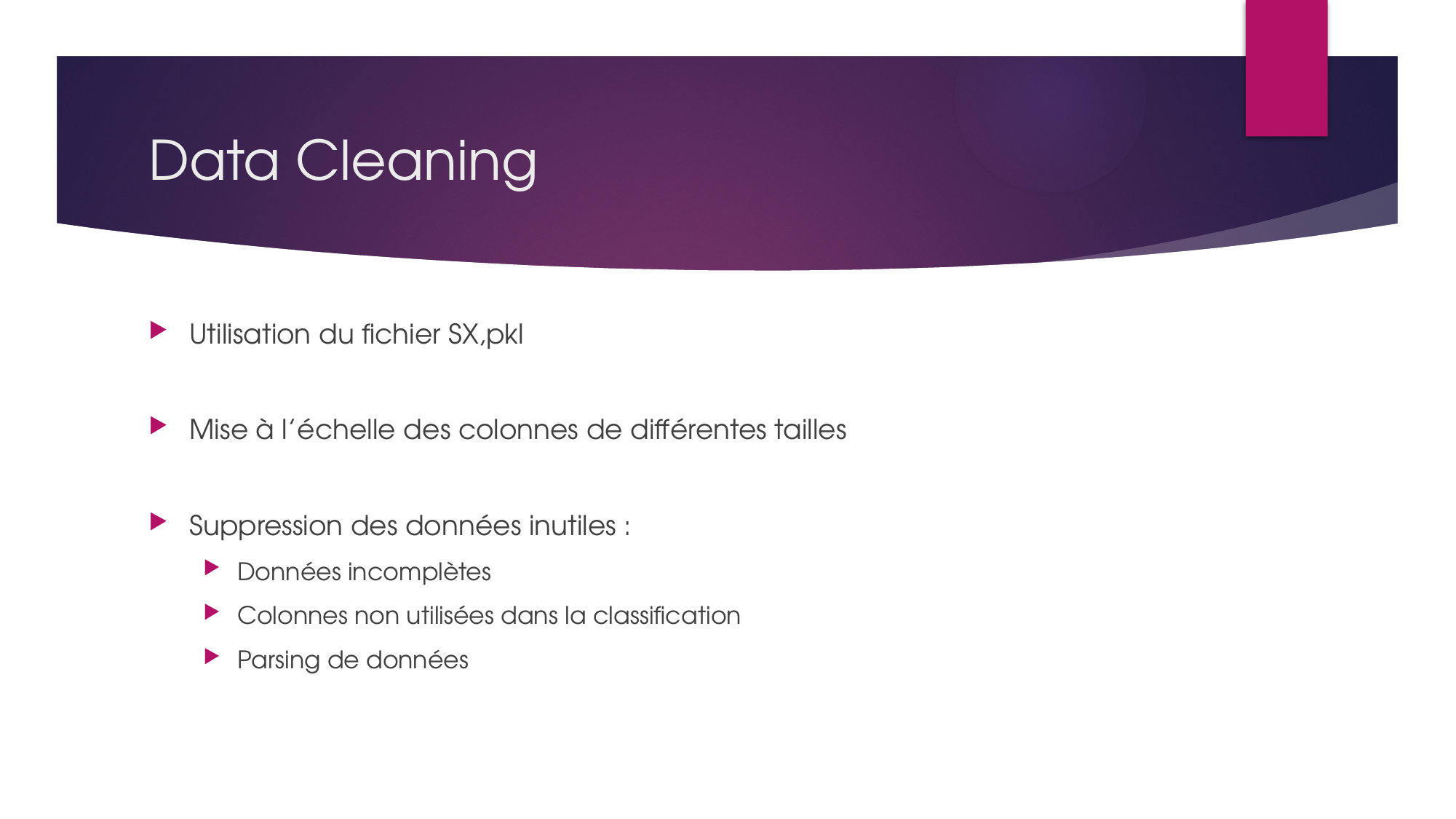

# Data Cleaning
Utilisation du fichier SX,pkl

Mise à l’échelle des colonnes de différentes tailles

Suppression des données inutiles :
Données incomplètes
Colonnes non utilisées dans la classification
Parsing de données